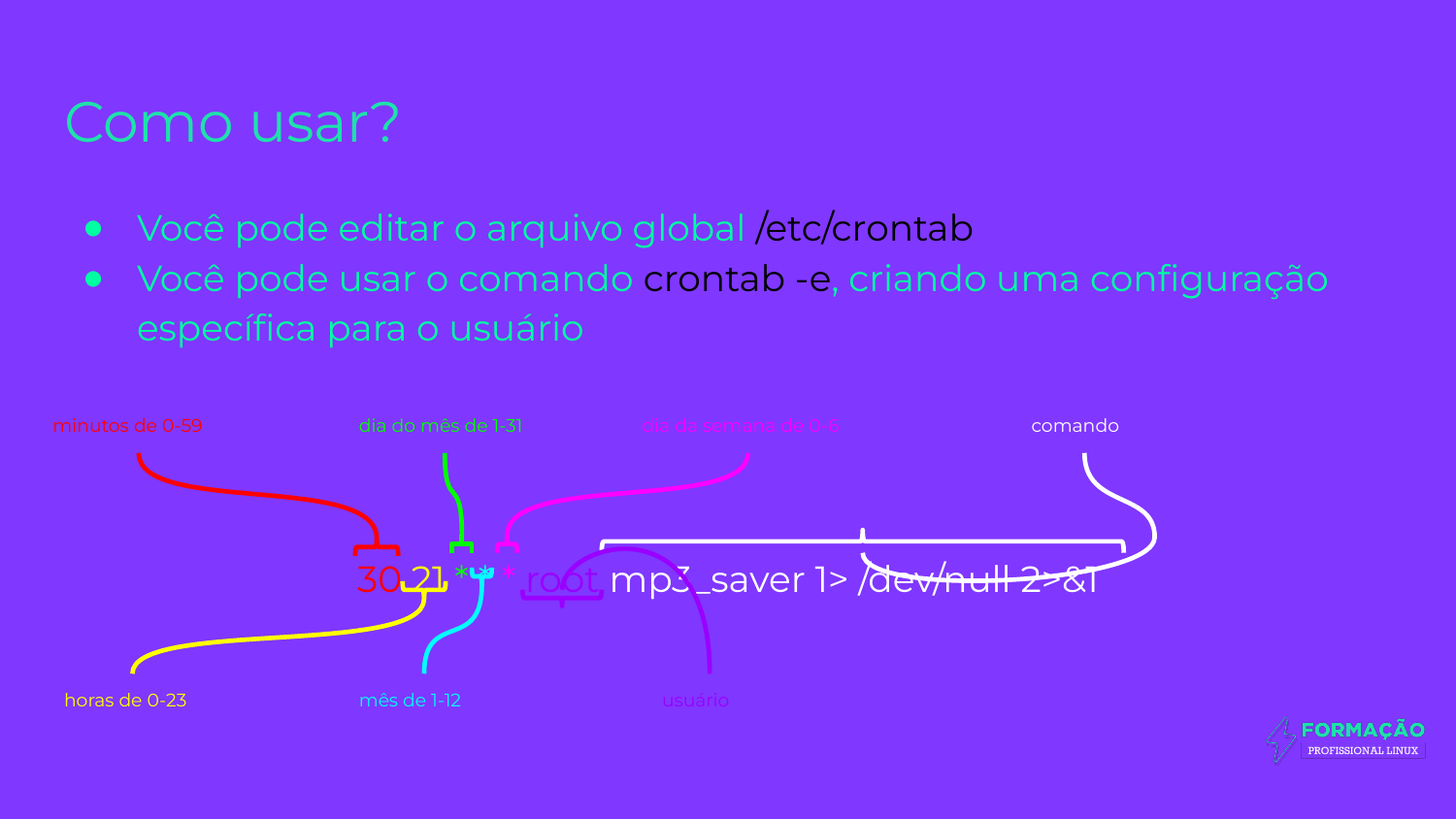

# Como usar?
Você pode editar o arquivo global /etc/crontab
Você pode usar o comando crontab -e, criando uma configuração específica para o usuário

30 21 * * * root mp3_saver 1> /dev/null 2>&1

minutos de 0-59
dia do mês de 1-31
dia da semana de 0-6
comando

horas de 0-23
mês de 1-12
usuário